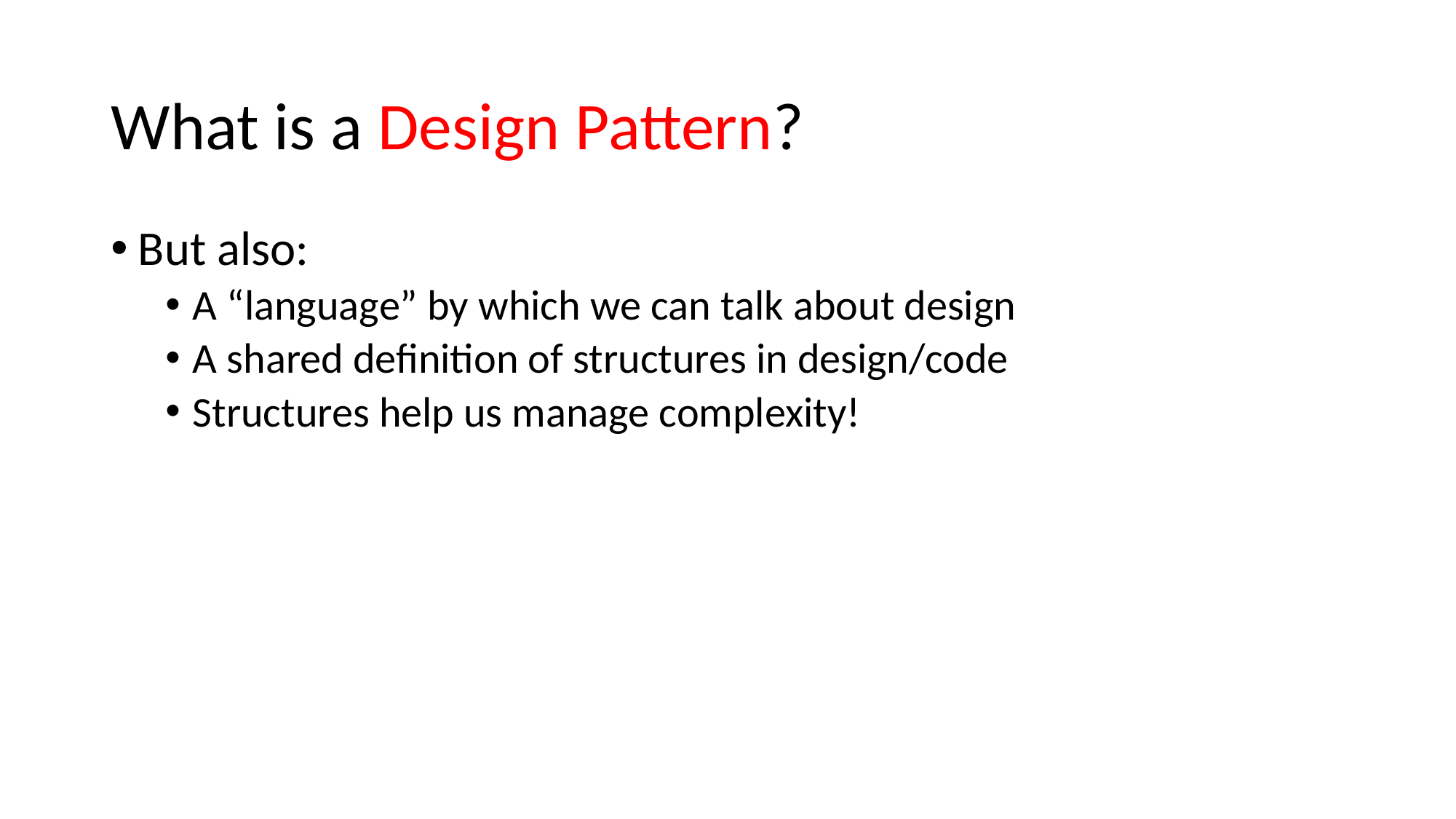

# What is a Design Pattern?
But also:
A “language” by which we can talk about design
A shared definition of structures in design/code
Structures help us manage complexity!